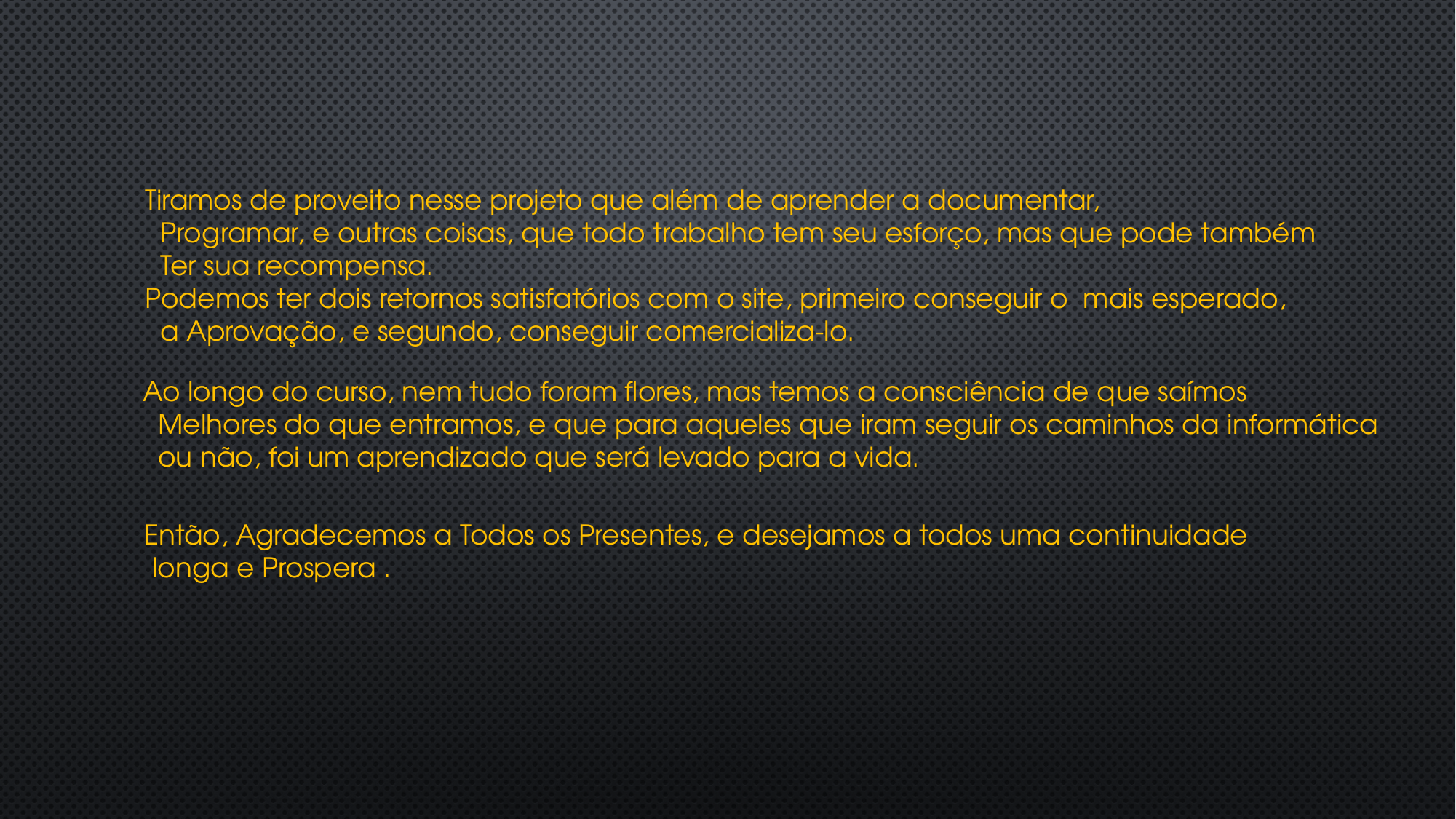

Tiramos de proveito nesse projeto que além de aprender a documentar,
  Programar, e outras coisas, que todo trabalho tem seu esforço, mas que pode também
  Ter sua recompensa.
Podemos ter dois retornos satisfatórios com o site, primeiro conseguir o  mais esperado,
  a Aprovação, e segundo, conseguir comercializa-lo.
Ao longo do curso, nem tudo foram flores, mas temos a consciência de que saímos
  Melhores do que entramos, e que para aqueles que iram seguir os caminhos da informática
  ou não, foi um aprendizado que será levado para a vida.

Então, Agradecemos a Todos os Presentes, e desejamos a todos uma continuidade
 longa e Prospera .